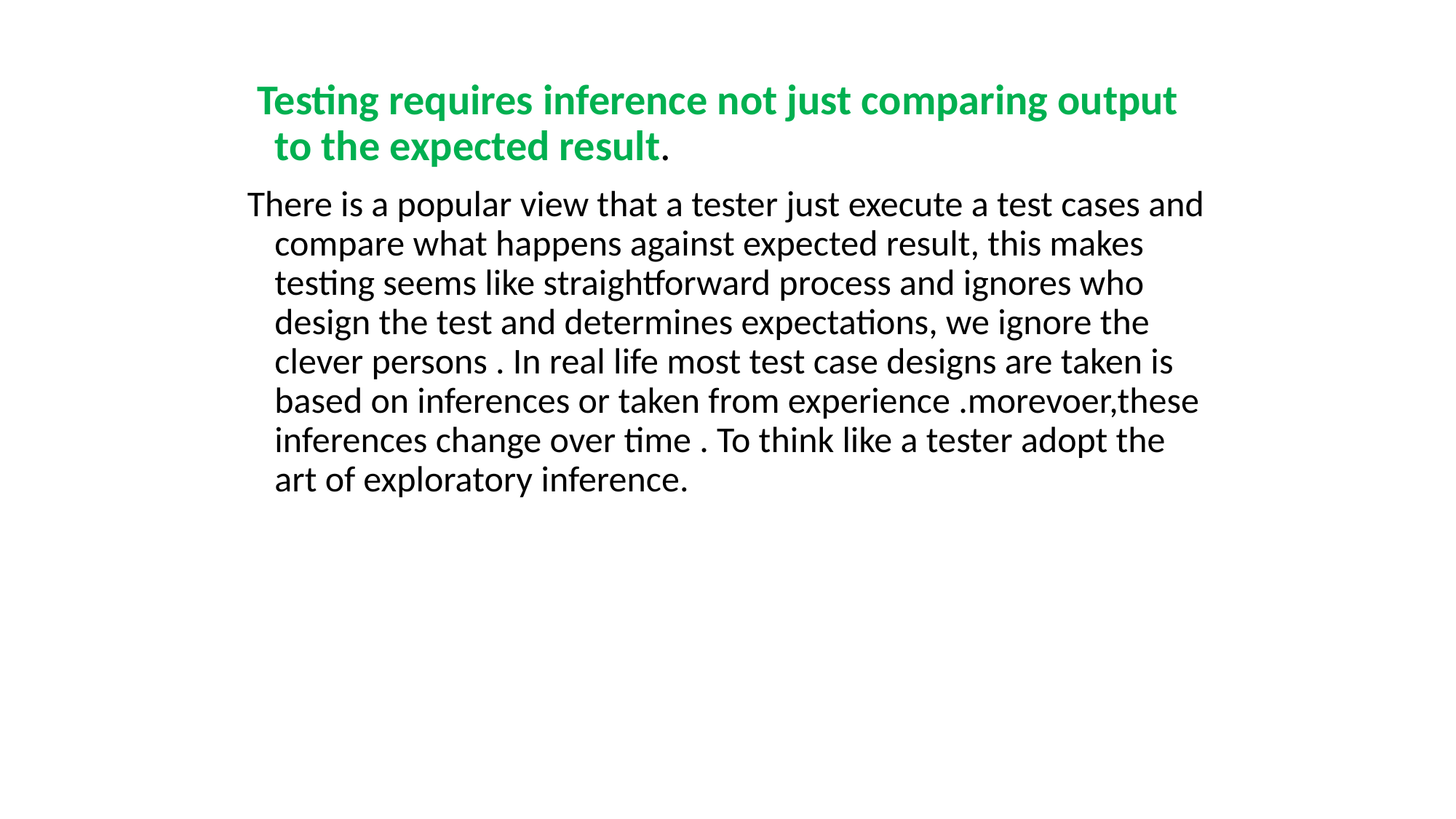

#
 Testing requires inference not just comparing output to the expected result.
There is a popular view that a tester just execute a test cases and compare what happens against expected result, this makes testing seems like straightforward process and ignores who design the test and determines expectations, we ignore the clever persons . In real life most test case designs are taken is based on inferences or taken from experience .morevoer,these inferences change over time . To think like a tester adopt the art of exploratory inference.